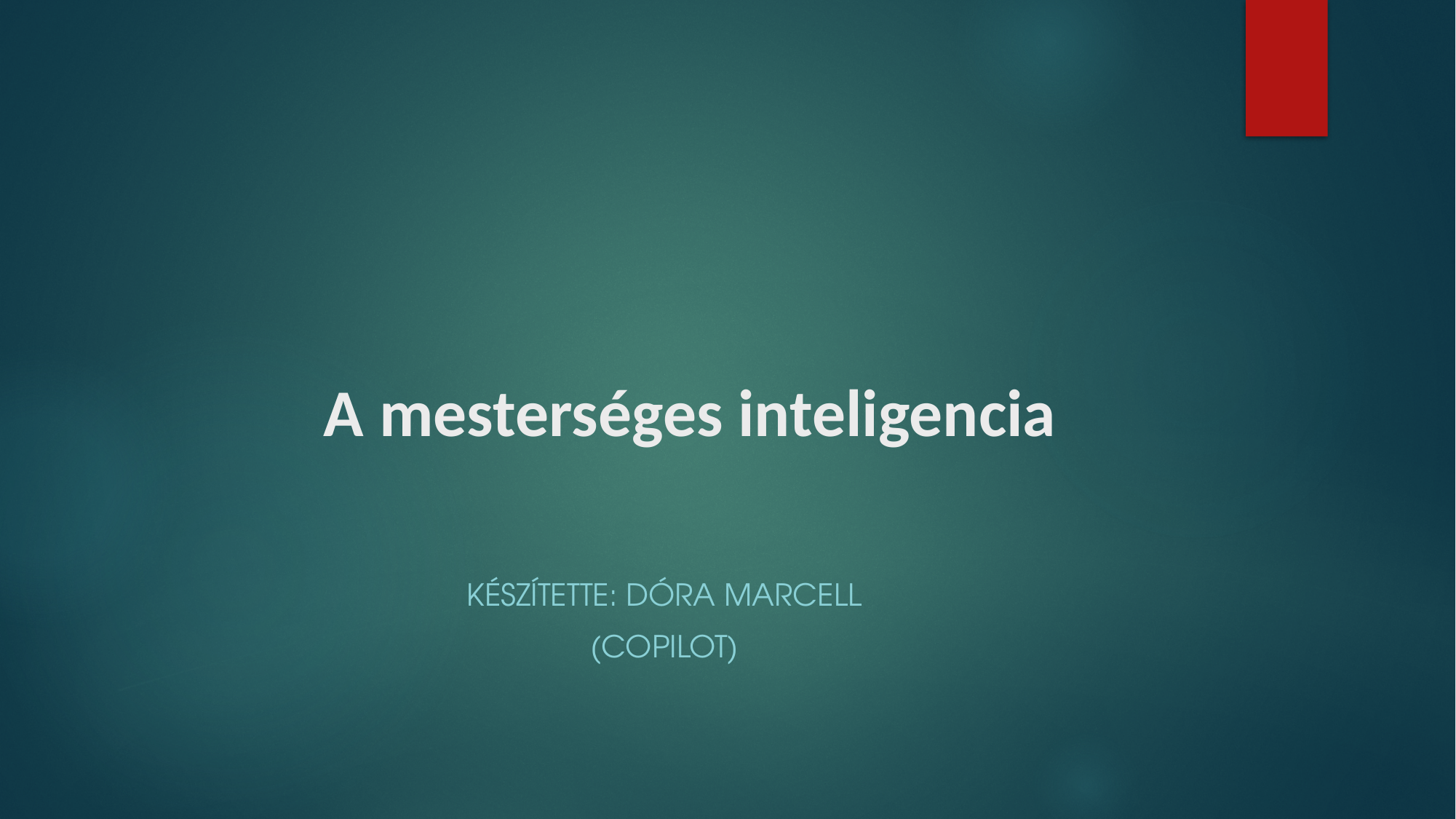

# A mesterséges inteligencia
Készítette: Dóra Marcell
(Copilot)